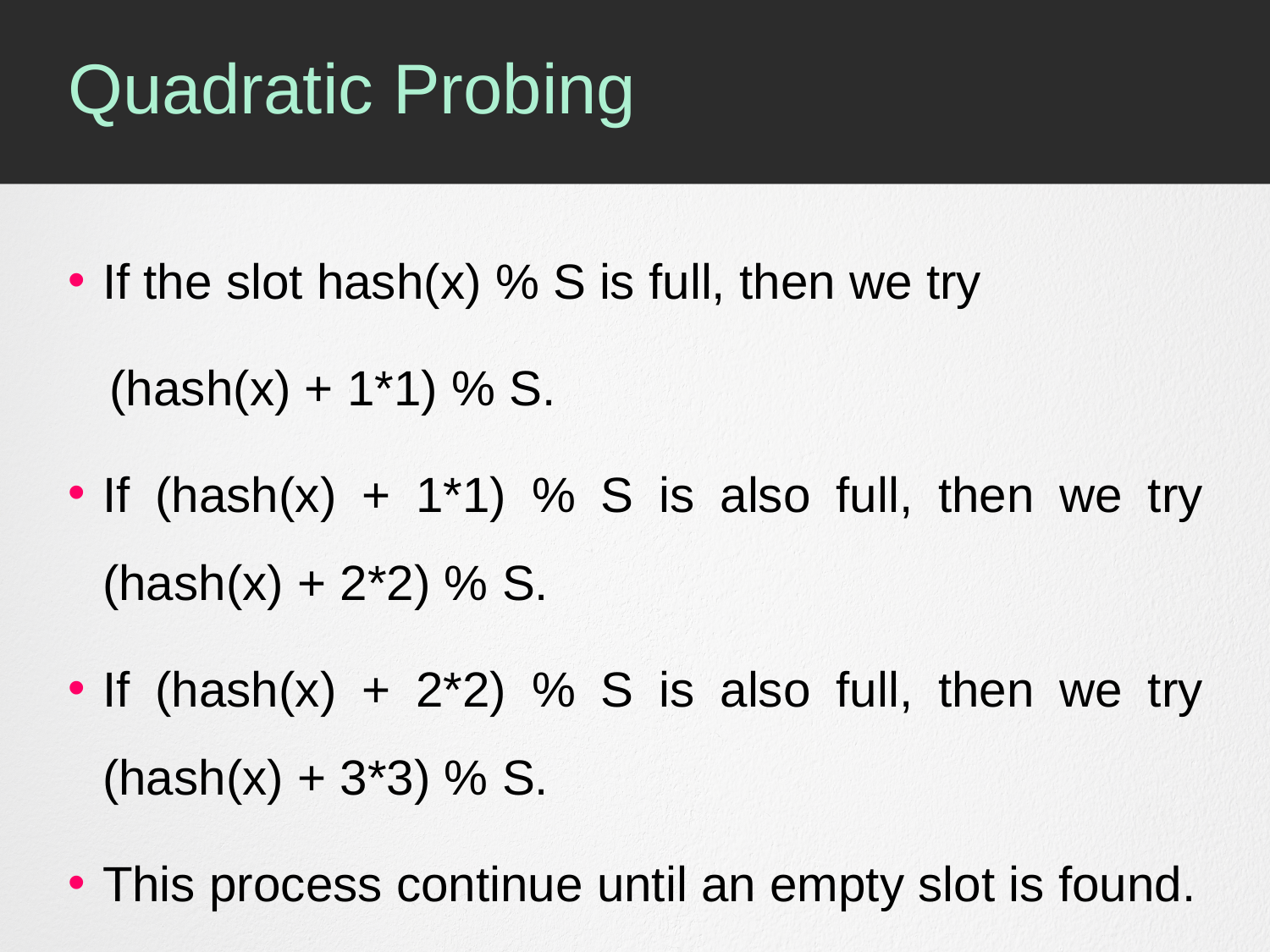

# Quadratic Probing
If the slot hash(x) % S is full, then we try
   (hash(x) + 1*1) % S.
If (hash(x) + 1*1) % S is also full, then we try (hash(x) + 2*2) % S.
If (hash(x) + 2*2) % S is also full, then we try (hash(x) + 3*3) % S.
This process continue until an empty slot is found.